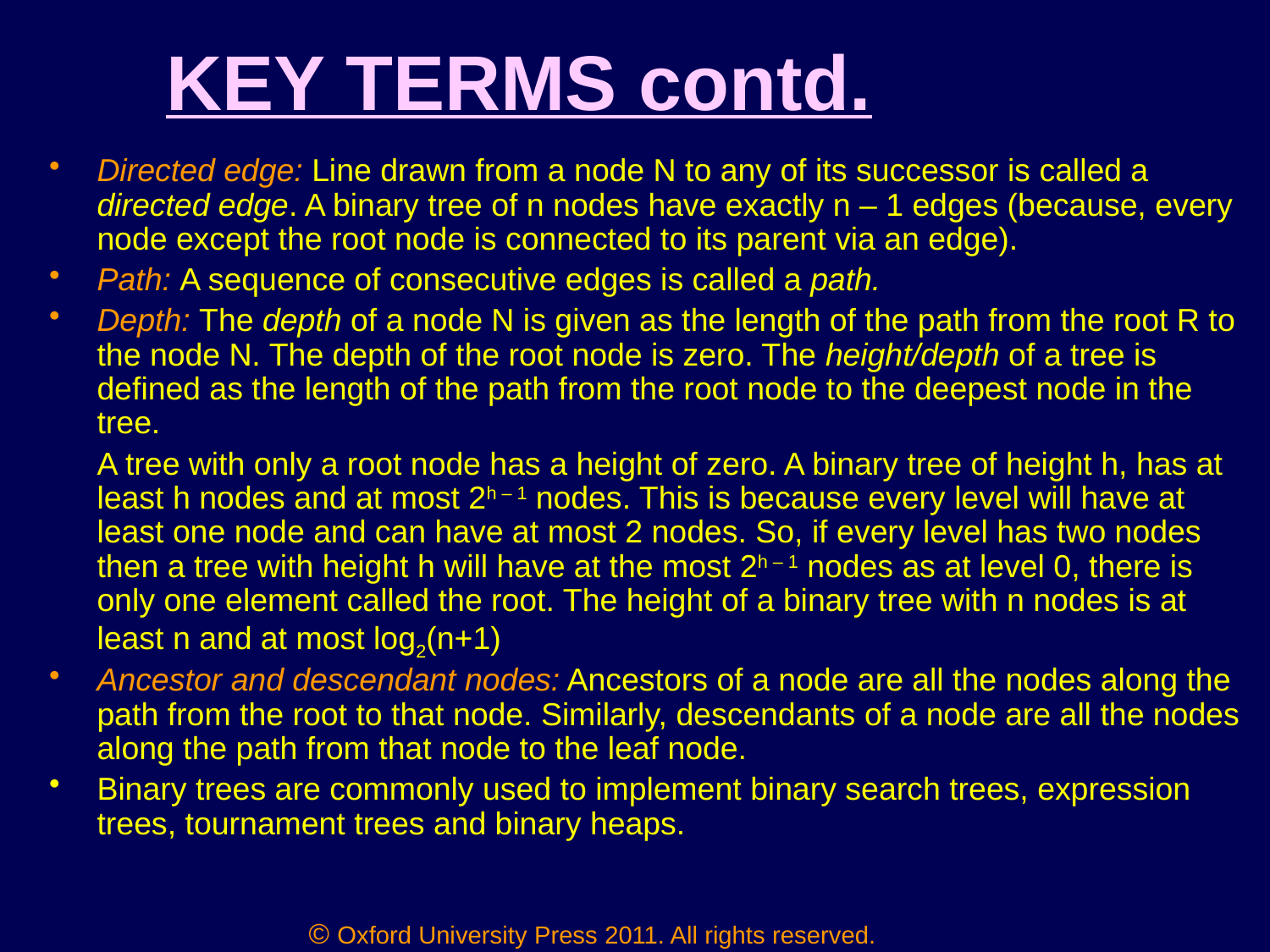

# KEY TERMS contd.
Directed edge: Line drawn from a node N to any of its successor is called a directed edge. A binary tree of n nodes have exactly n – 1 edges (because, every node except the root node is connected to its parent via an edge).
Path: A sequence of consecutive edges is called a path.
Depth: The depth of a node N is given as the length of the path from the root R to the node N. The depth of the root node is zero. The height/depth of a tree is defined as the length of the path from the root node to the deepest node in the tree.
	A tree with only a root node has a height of zero. A binary tree of height h, has at least h nodes and at most 2h – 1 nodes. This is because every level will have at least one node and can have at most 2 nodes. So, if every level has two nodes then a tree with height h will have at the most 2h – 1 nodes as at level 0, there is only one element called the root. The height of a binary tree with n nodes is at least n and at most log2(n+1)
Ancestor and descendant nodes: Ancestors of a node are all the nodes along the path from the root to that node. Similarly, descendants of a node are all the nodes along the path from that node to the leaf node.
Binary trees are commonly used to implement binary search trees, expression trees, tournament trees and binary heaps.